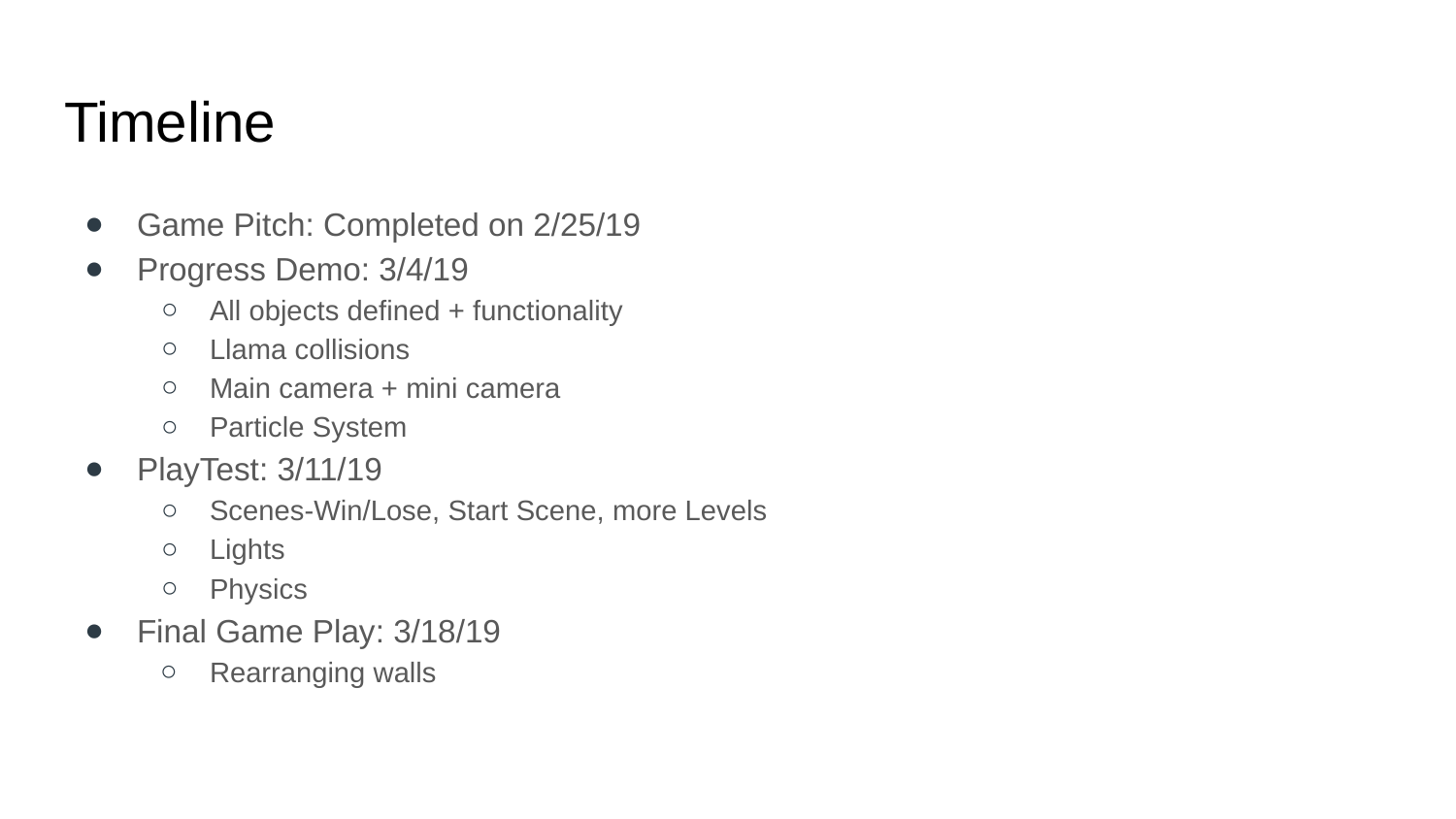

# Timeline
Game Pitch: Completed on 2/25/19
Progress Demo: 3/4/19
All objects defined + functionality
Llama collisions
Main camera + mini camera
Particle System
PlayTest: 3/11/19
Scenes-Win/Lose, Start Scene, more Levels
Lights
Physics
Final Game Play: 3/18/19
Rearranging walls